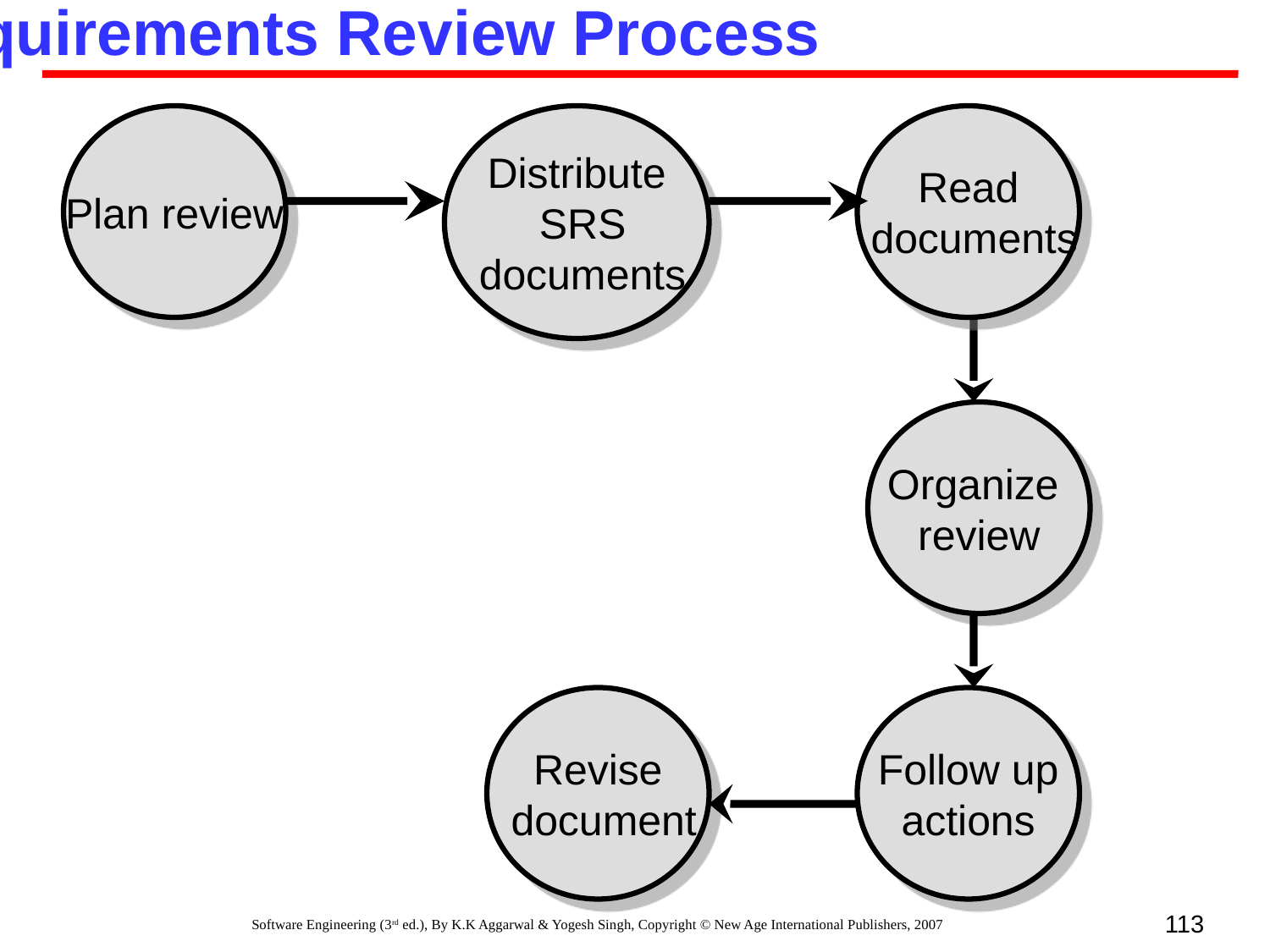

Requirements Review Process

Plan review
Distribute
 SRS
 documents
Read
 documents

Organize
review

Revise
 document
Follow up
actions

113